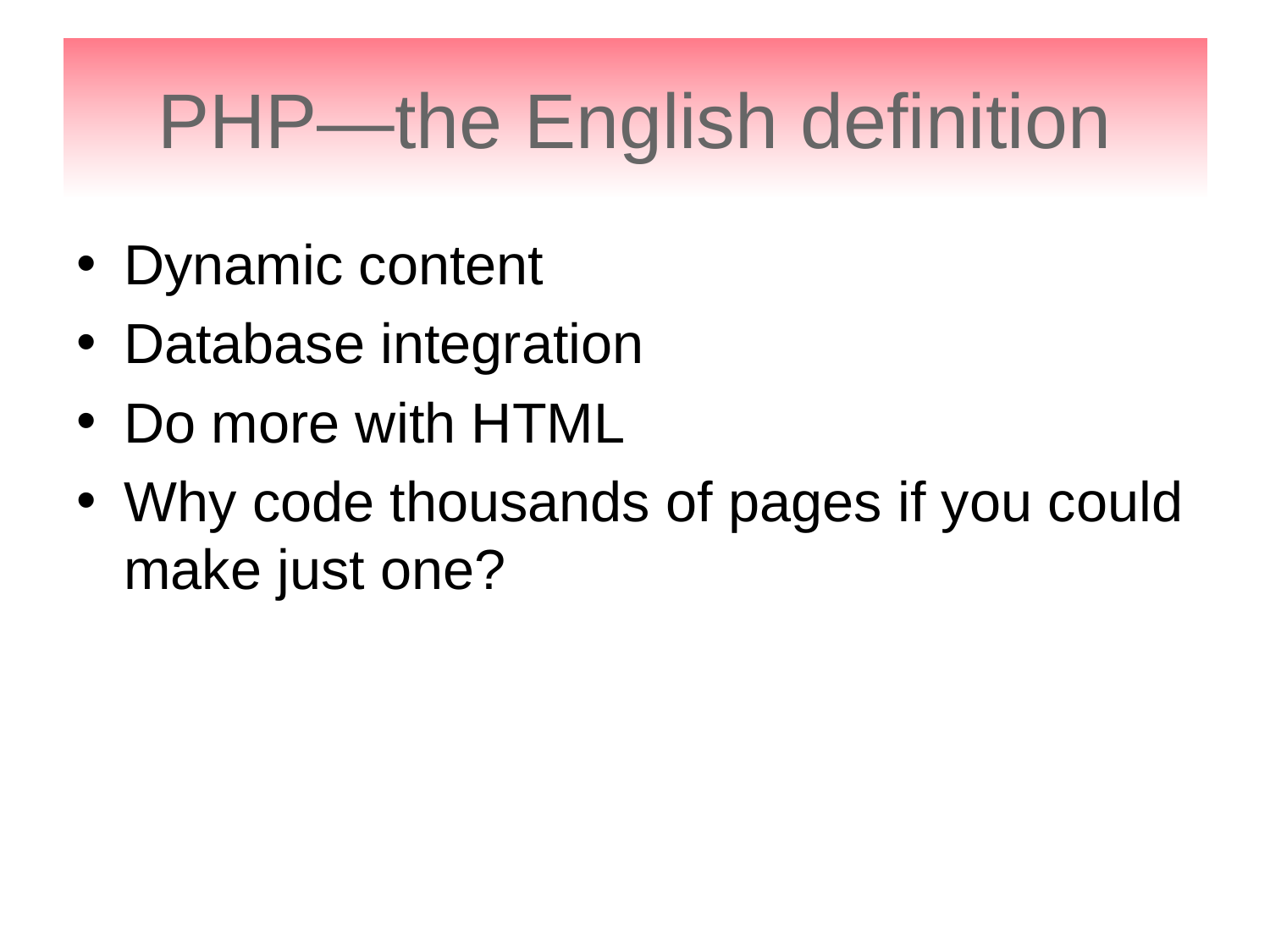

# PHP—the English definition
Dynamic content
Database integration
Do more with HTML
Why code thousands of pages if you could make just one?